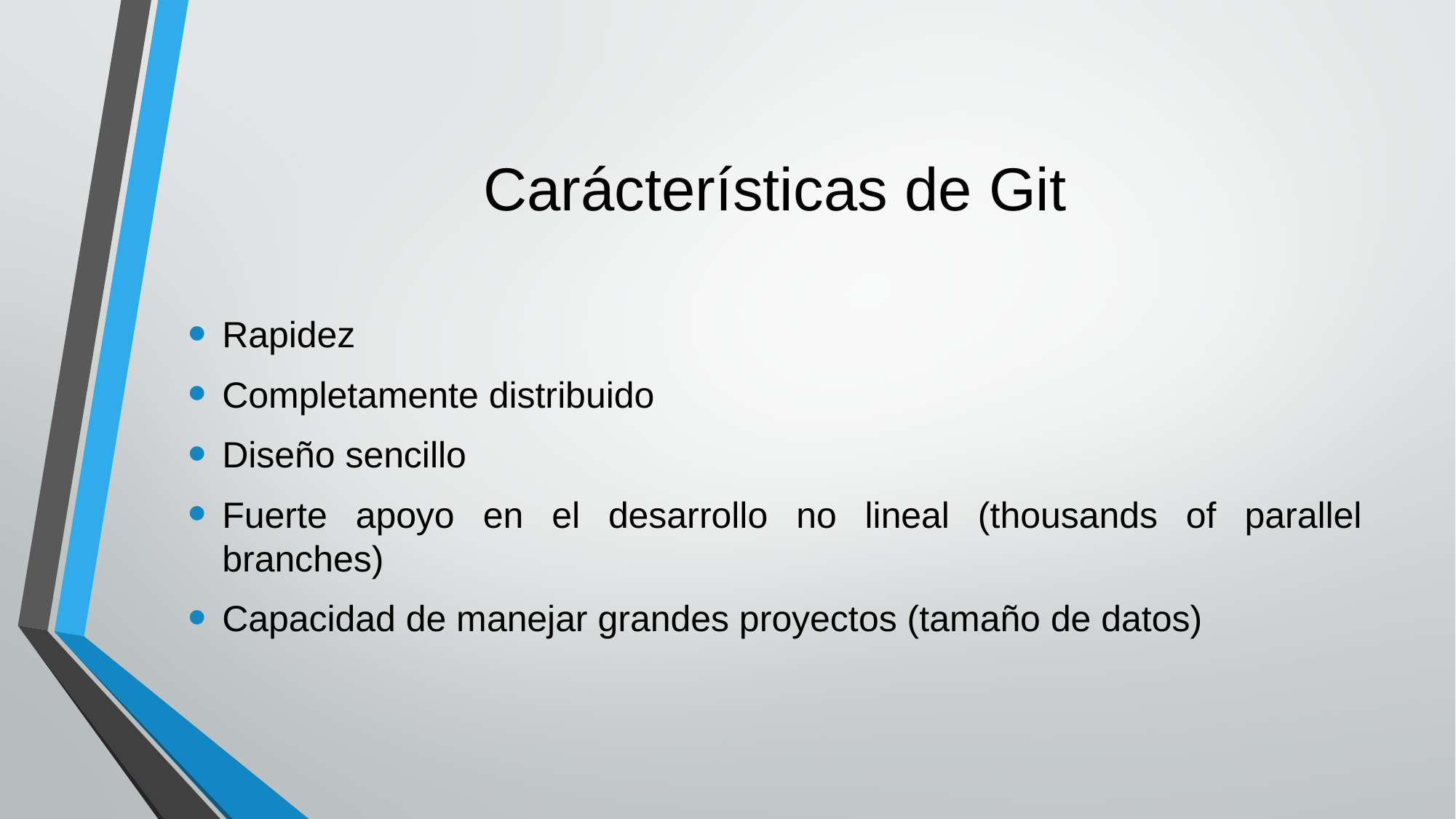

# Carácterísticas de Git
Rapidez
Completamente distribuido
Diseño sencillo
Fuerte apoyo en el desarrollo no lineal (thousands of parallel branches)
Capacidad de manejar grandes proyectos (tamaño de datos)